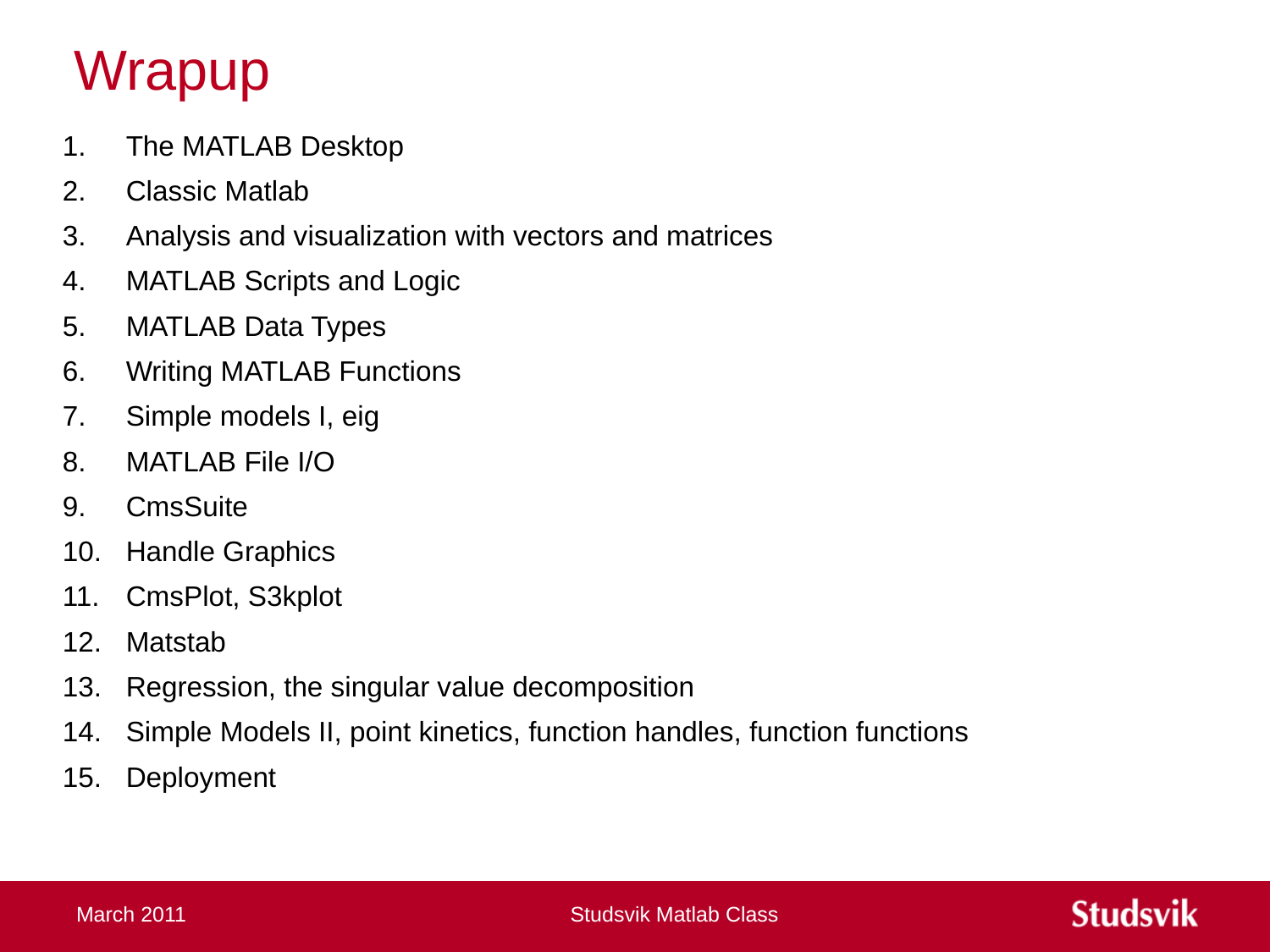

# Wrapup
The MATLAB Desktop
Classic Matlab
Analysis and visualization with vectors and matrices
MATLAB Scripts and Logic
MATLAB Data Types
Writing MATLAB Functions
Simple models I, eig
MATLAB File I/O
CmsSuite
Handle Graphics
CmsPlot, S3kplot
Matstab
Regression, the singular value decomposition
Simple Models II, point kinetics, function handles, function functions
Deployment

March 2011
Studsvik Matlab Class